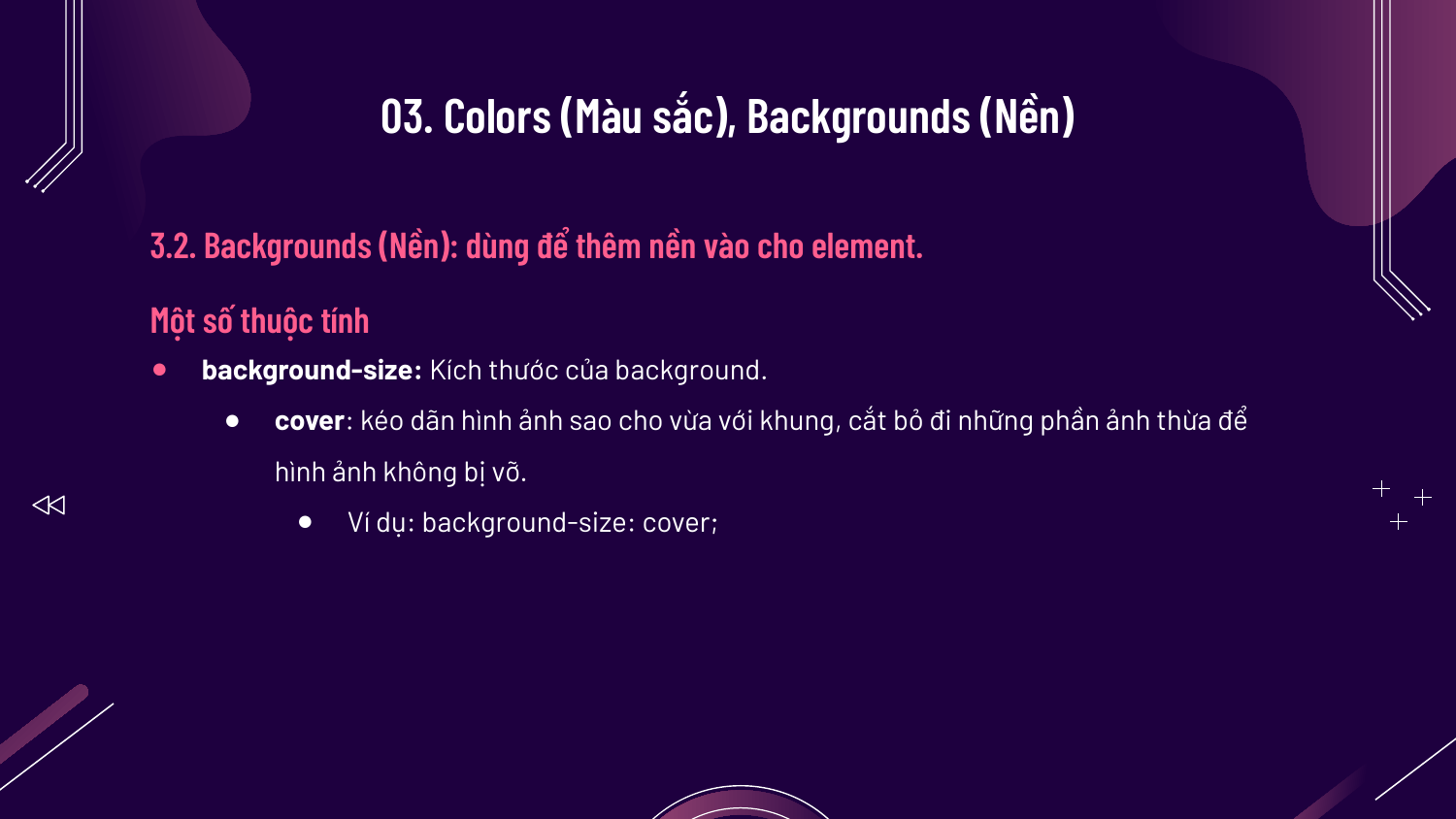

# 03. Colors (Màu sắc), Backgrounds (Nền)
3.2. Backgrounds (Nền): dùng để thêm nền vào cho element.
Một số thuộc tính
background-size: Kích thước của background.
cover: kéo dãn hình ảnh sao cho vừa với khung, cắt bỏ đi những phần ảnh thừa để hình ảnh không bị vỡ.
Ví dụ: background-size: cover;